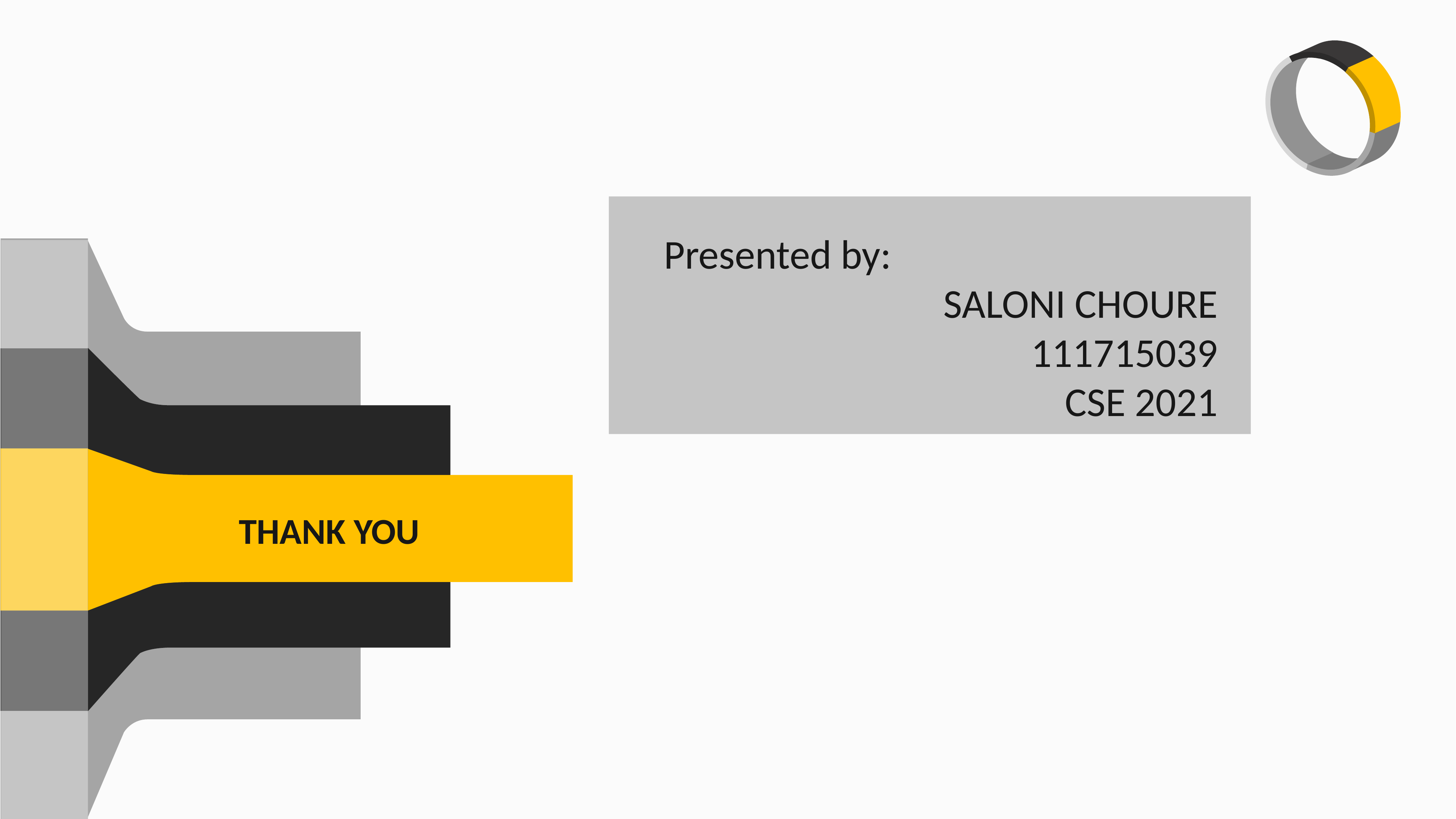

Presented by:
SALONI CHOURE
111715039
CSE 2021

THANK YOU